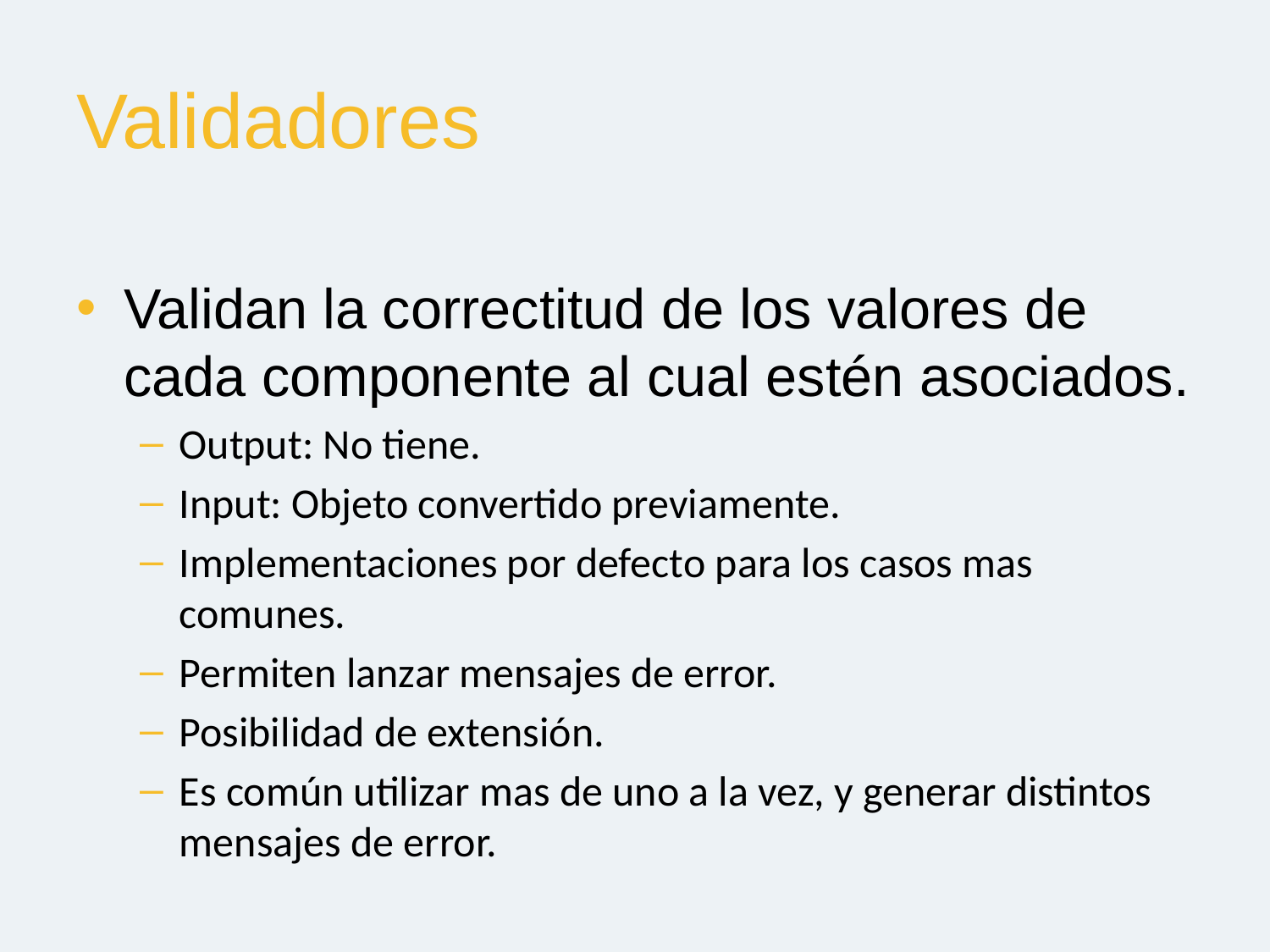

# Validadores
Validan la correctitud de los valores de cada componente al cual estén asociados.
Output: No tiene.
Input: Objeto convertido previamente.
Implementaciones por defecto para los casos mas comunes.
Permiten lanzar mensajes de error.
Posibilidad de extensión.
Es común utilizar mas de uno a la vez, y generar distintos mensajes de error.